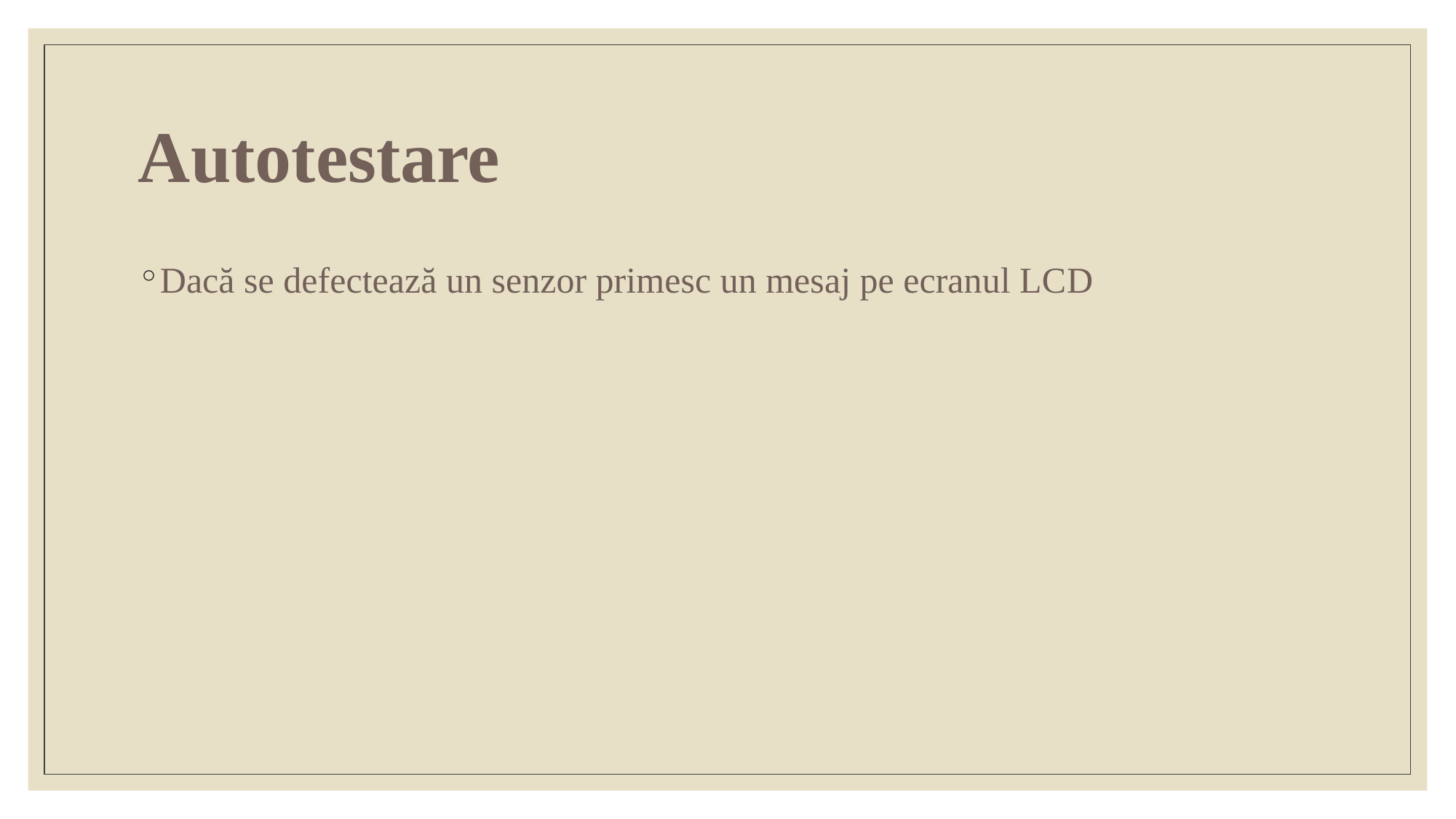

# Autotestare
Dacă se defectează un senzor primesc un mesaj pe ecranul LCD